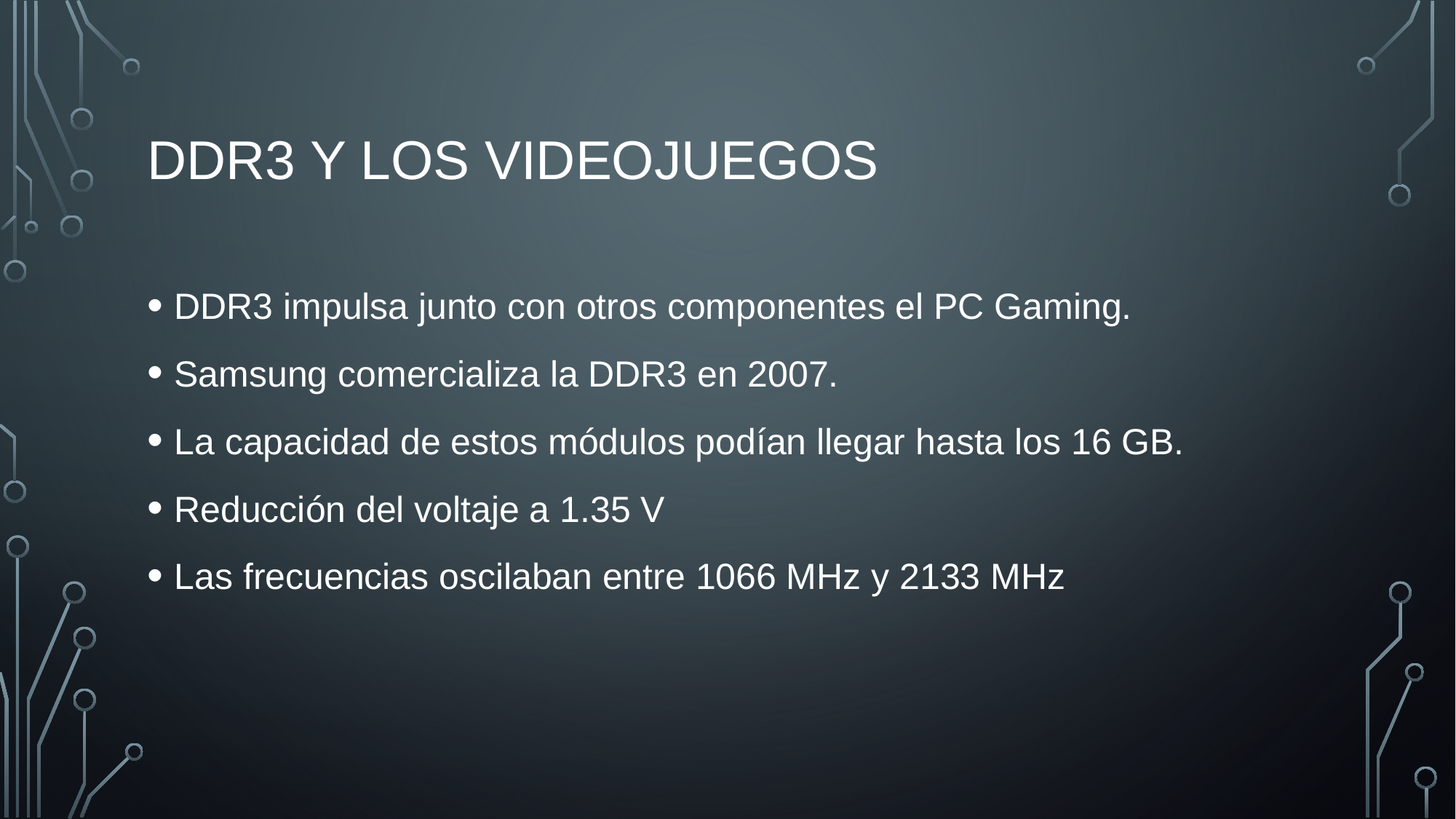

# DDR3 Y los videojuegos
DDR3 impulsa junto con otros componentes el PC Gaming.
Samsung comercializa la DDR3 en 2007.
La capacidad de estos módulos podían llegar hasta los 16 GB.
Reducción del voltaje a 1.35 V
Las frecuencias oscilaban entre 1066 MHz y 2133 MHz